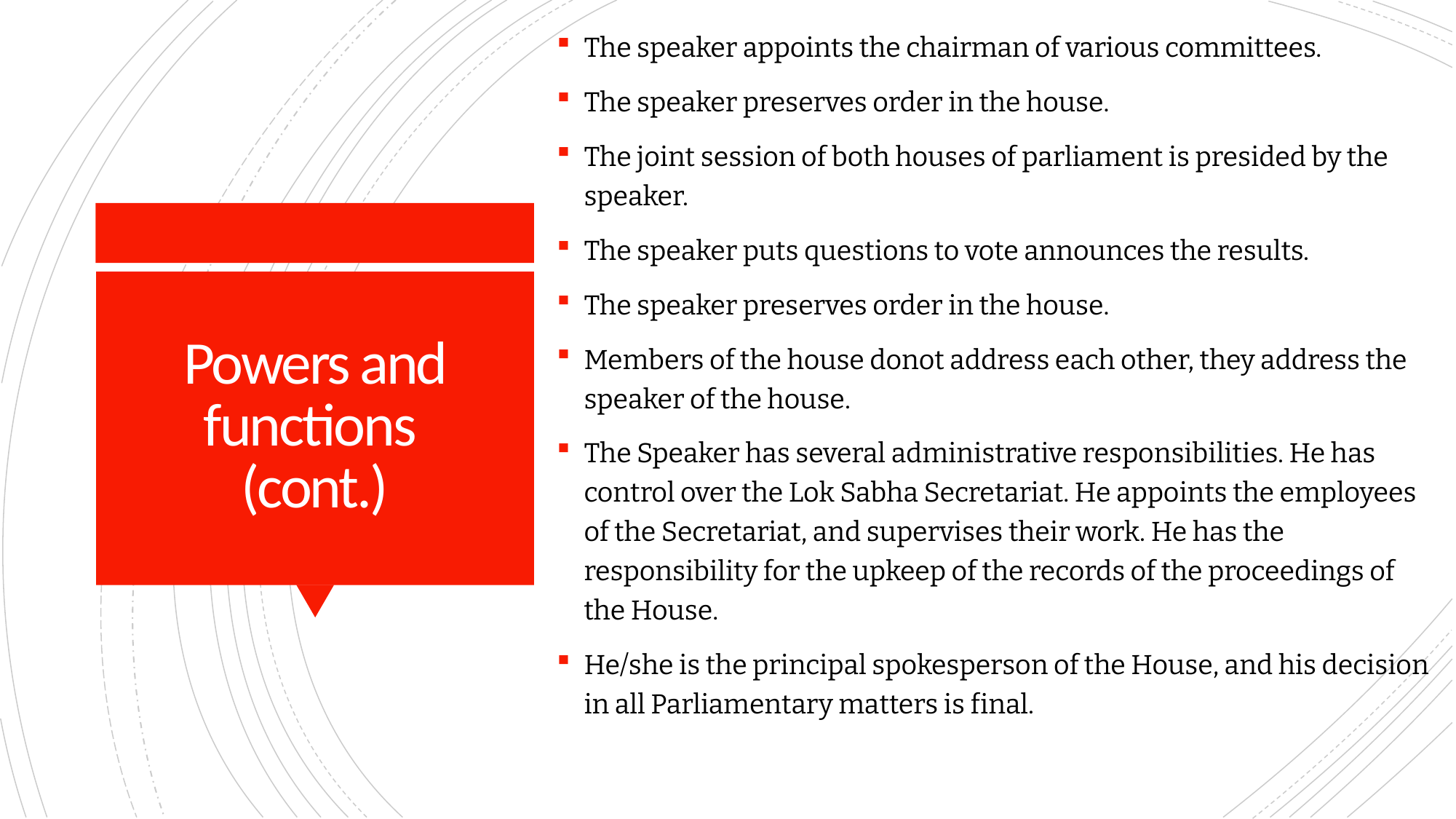

The speaker appoints the chairman of various committees.
The speaker preserves order in the house.
The joint session of both houses of parliament is presided by the speaker.
The speaker puts questions to vote announces the results.
The speaker preserves order in the house.
Members of the house donot address each other, they address the speaker of the house.
The Speaker has several administrative responsibilities. He has control over the Lok Sabha Secretariat. He appoints the employees of the Secretariat, and supervises their work. He has the responsibility for the upkeep of the records of the proceedings of the House.
He/she is the principal spokesperson of the House, and his decision in all Parliamentary matters is final.

# Powers and functions  (cont.)